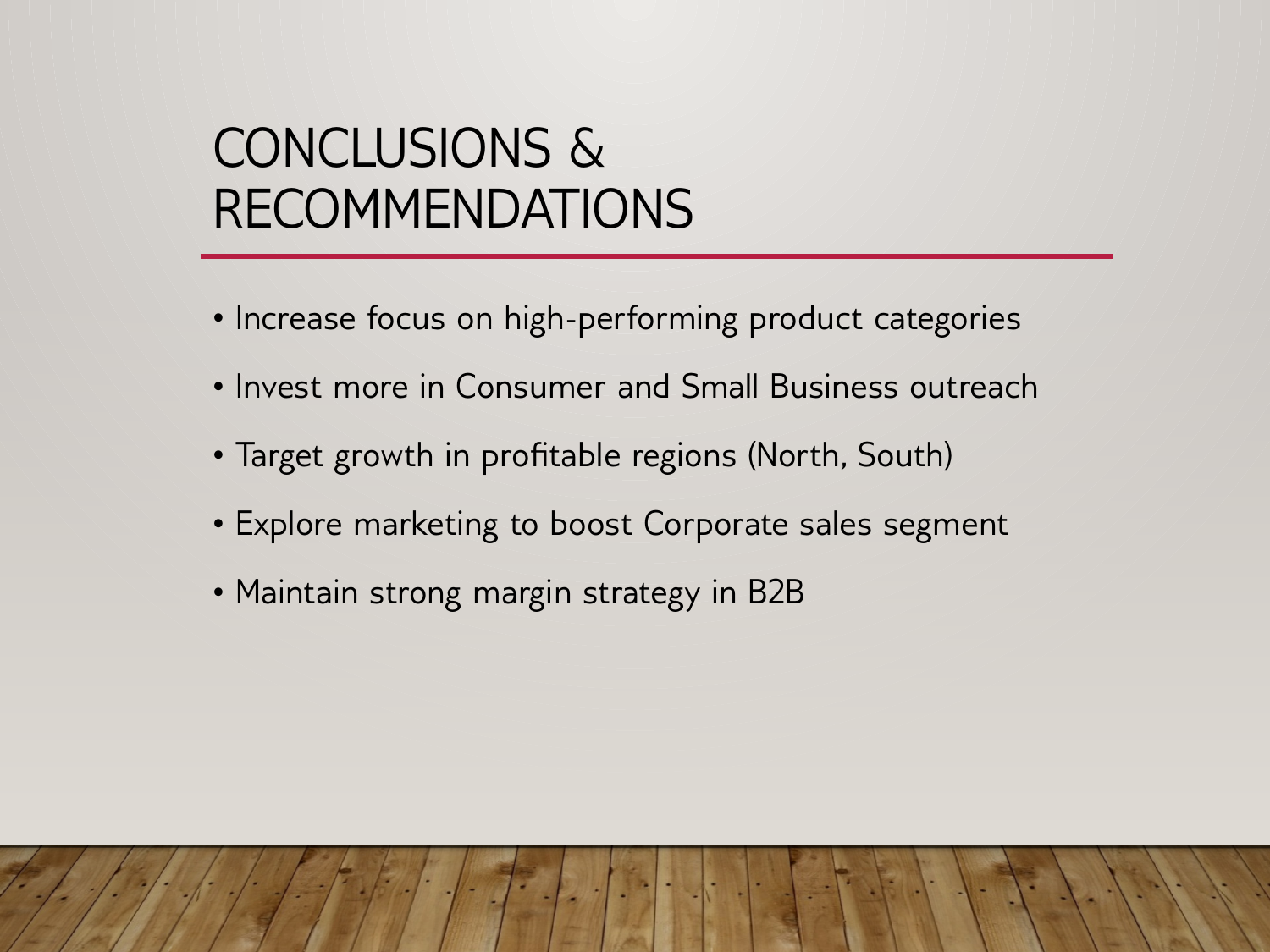

# Conclusions & Recommendations
• Increase focus on high-performing product categories
• Invest more in Consumer and Small Business outreach
• Target growth in profitable regions (North, South)
• Explore marketing to boost Corporate sales segment
• Maintain strong margin strategy in B2B